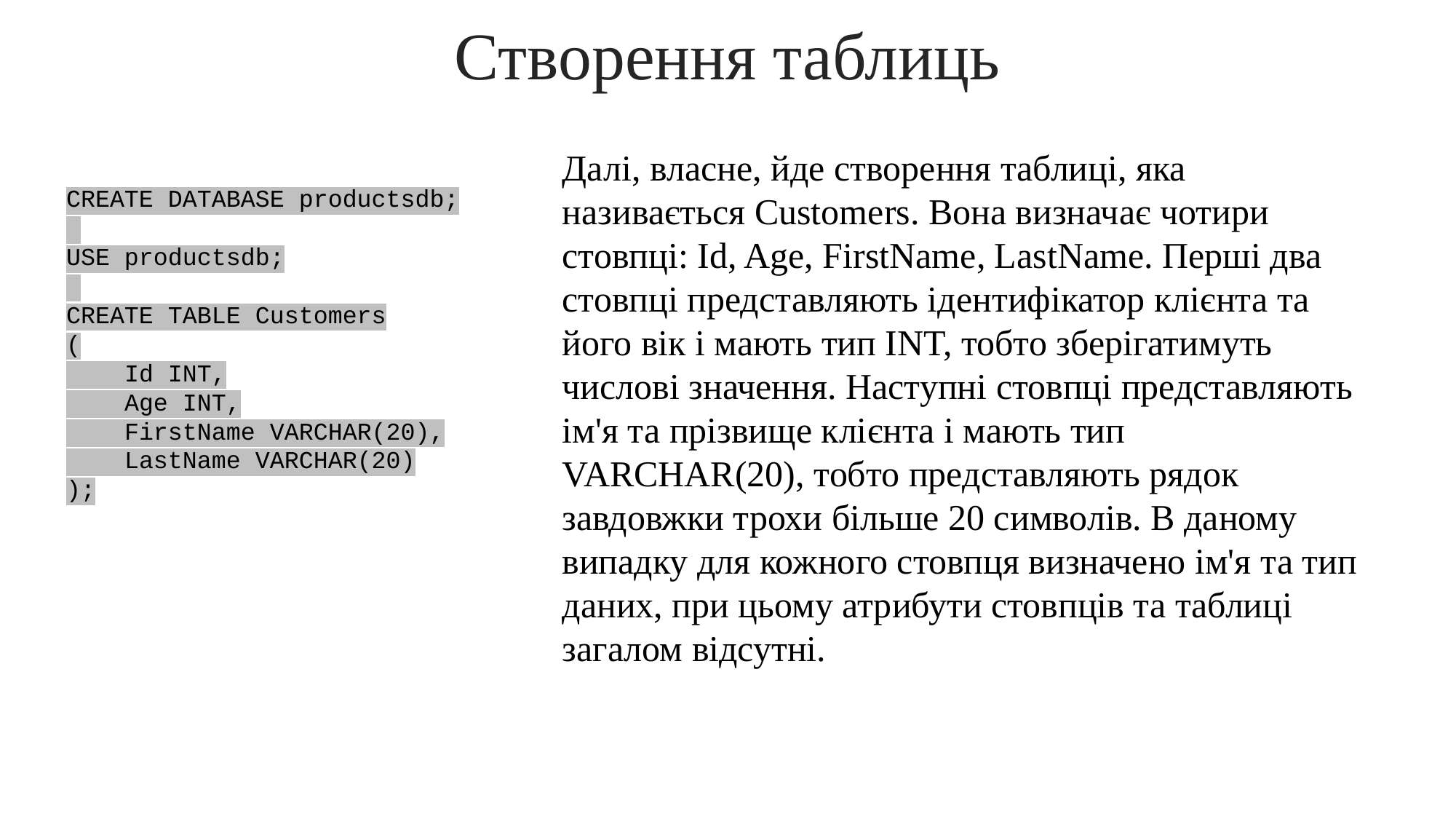

Створення таблиць
Далі, власне, йде створення таблиці, яка називається Customers. Вона визначає чотири стовпці: Id, Age, FirstName, LastName. Перші два стовпці представляють ідентифікатор клієнта та його вік і мають тип INT, тобто зберігатимуть числові значення. Наступні стовпці представляють ім'я та прізвище клієнта і мають тип VARCHAR(20), тобто представляють рядок завдовжки трохи більше 20 символів. В даному випадку для кожного стовпця визначено ім'я та тип даних, при цьому атрибути стовпців та таблиці загалом відсутні.
CREATE DATABASE productsdb;

USE productsdb;

CREATE TABLE Customers
(
    Id INT,
    Age INT,
    FirstName VARCHAR(20),
    LastName VARCHAR(20)
);